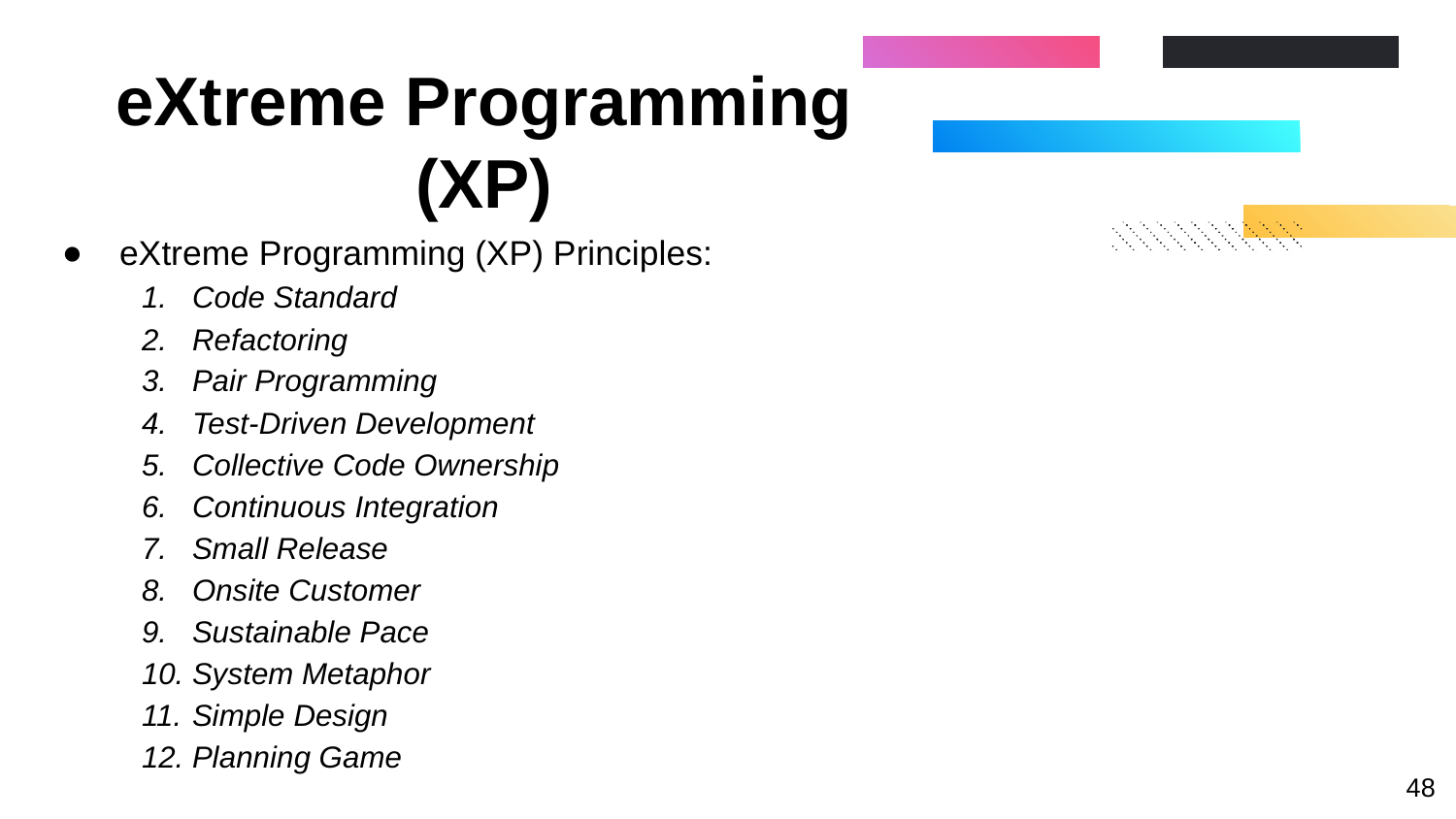

# eXtreme Programming (XP)
eXtreme Programming (XP) Principles:
Code Standard
Refactoring
Pair Programming
Test-Driven Development
Collective Code Ownership
Continuous Integration
Small Release
Onsite Customer
Sustainable Pace
System Metaphor
Simple Design
Planning Game
48